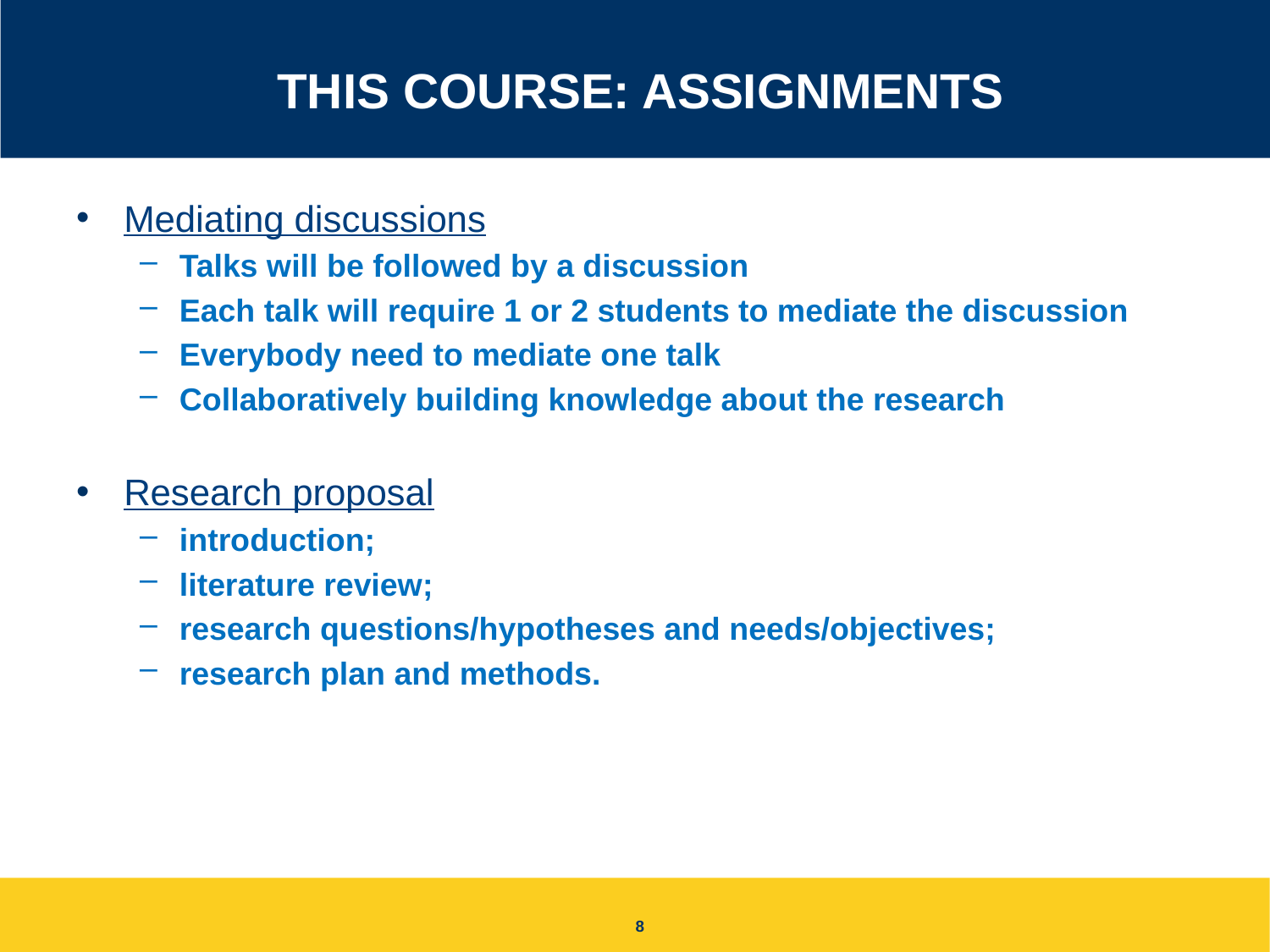

# This Course: Assignments
Mediating discussions
Talks will be followed by a discussion
Each talk will require 1 or 2 students to mediate the discussion
Everybody need to mediate one talk
Collaboratively building knowledge about the research

Research proposal
introduction;
literature review;
research questions/hypotheses and needs/objectives;
research plan and methods.

8